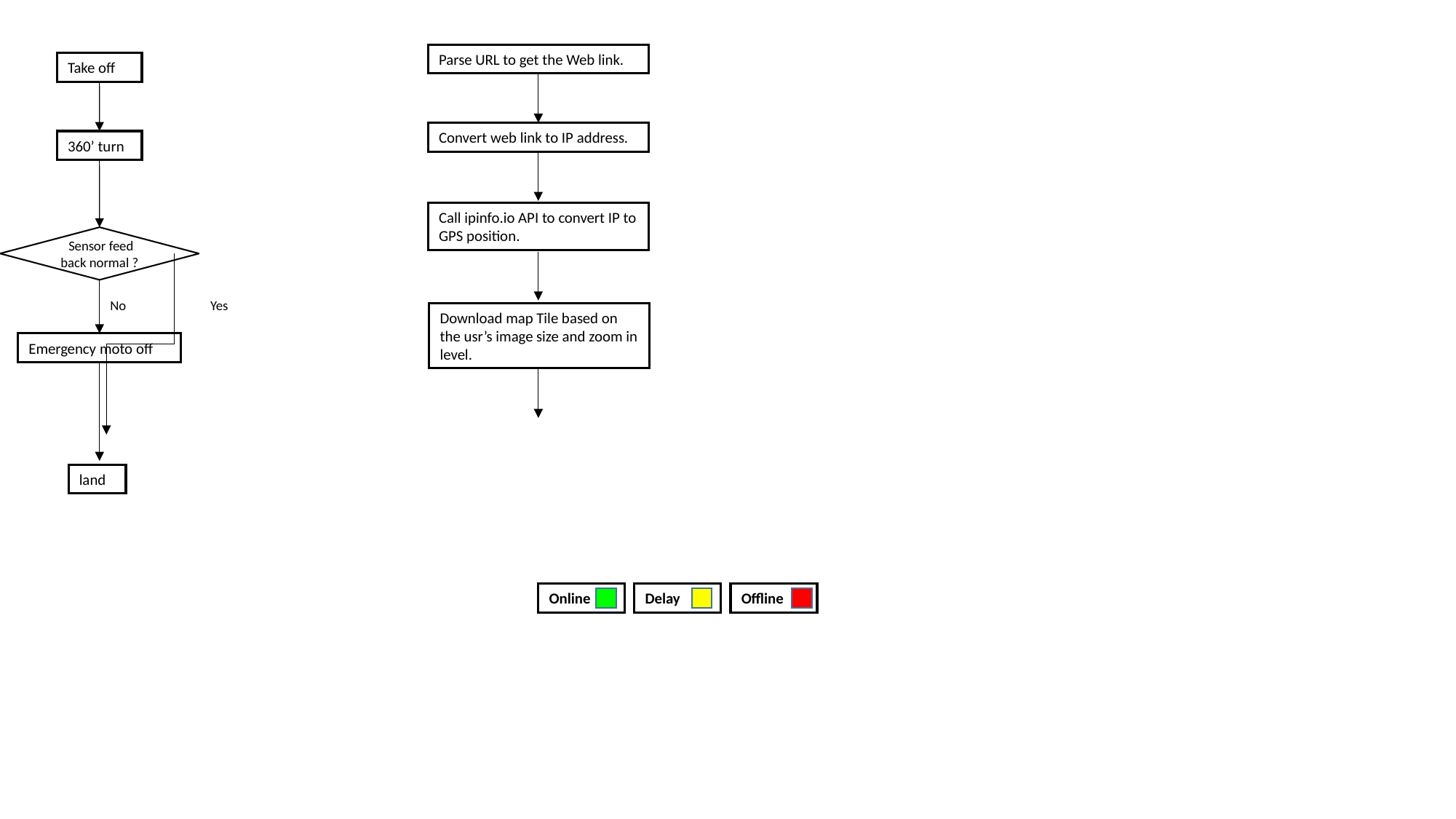

Parse URL to get the Web link.
Take off
Convert web link to IP address.
360’ turn
Call ipinfo.io API to convert IP to GPS position.
 Sensor feed back normal ?
No
Yes
Download map Tile based on the usr’s image size and zoom in level.
Emergency moto off
land
Online
Offline
Delay